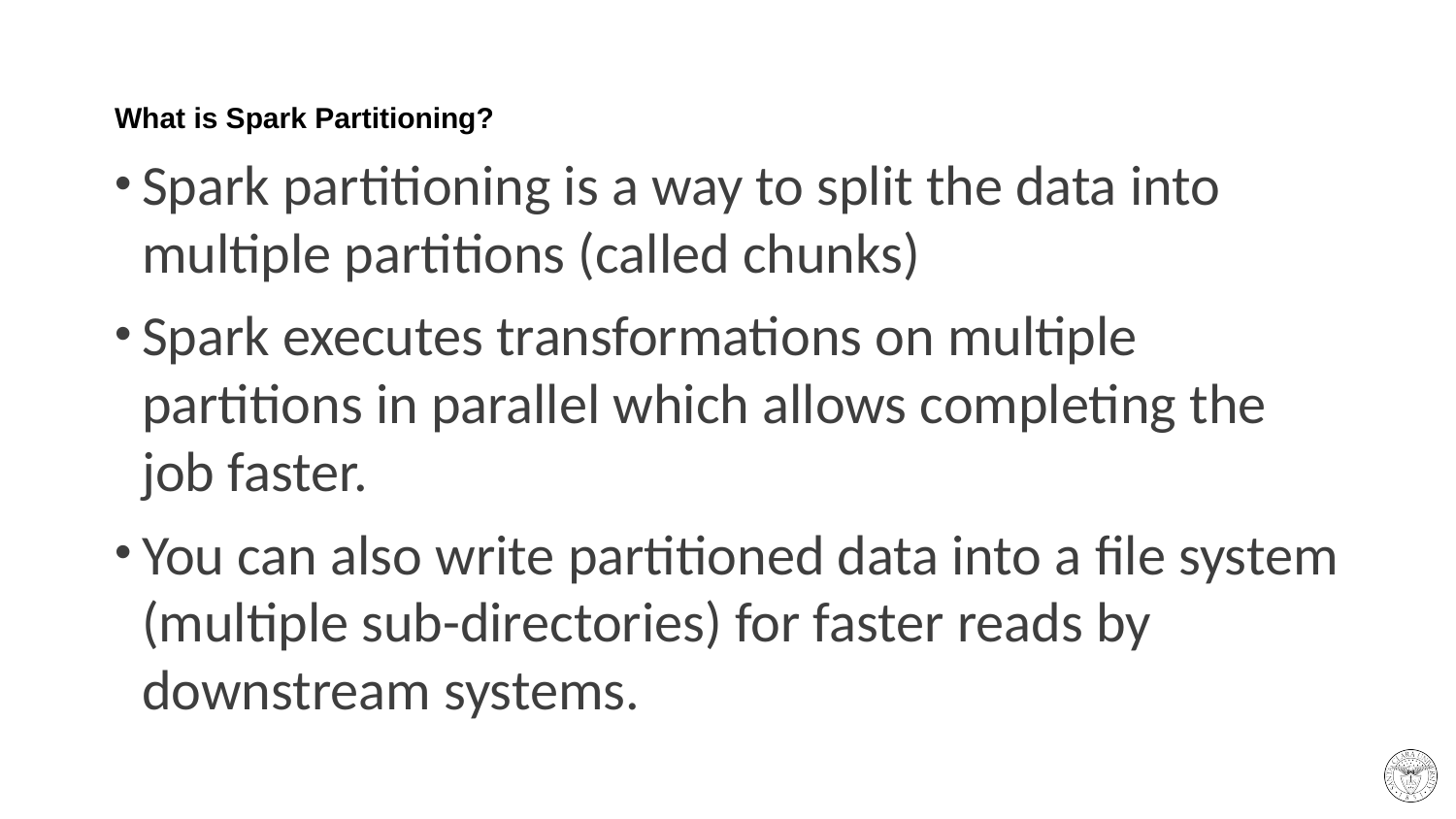

# What is Spark Partitioning?
Spark partitioning is a way to split the data into multiple partitions (called chunks)
Spark executes transformations on multiple partitions in parallel which allows completing the job faster.
You can also write partitioned data into a file system (multiple sub-directories) for faster reads by downstream systems.